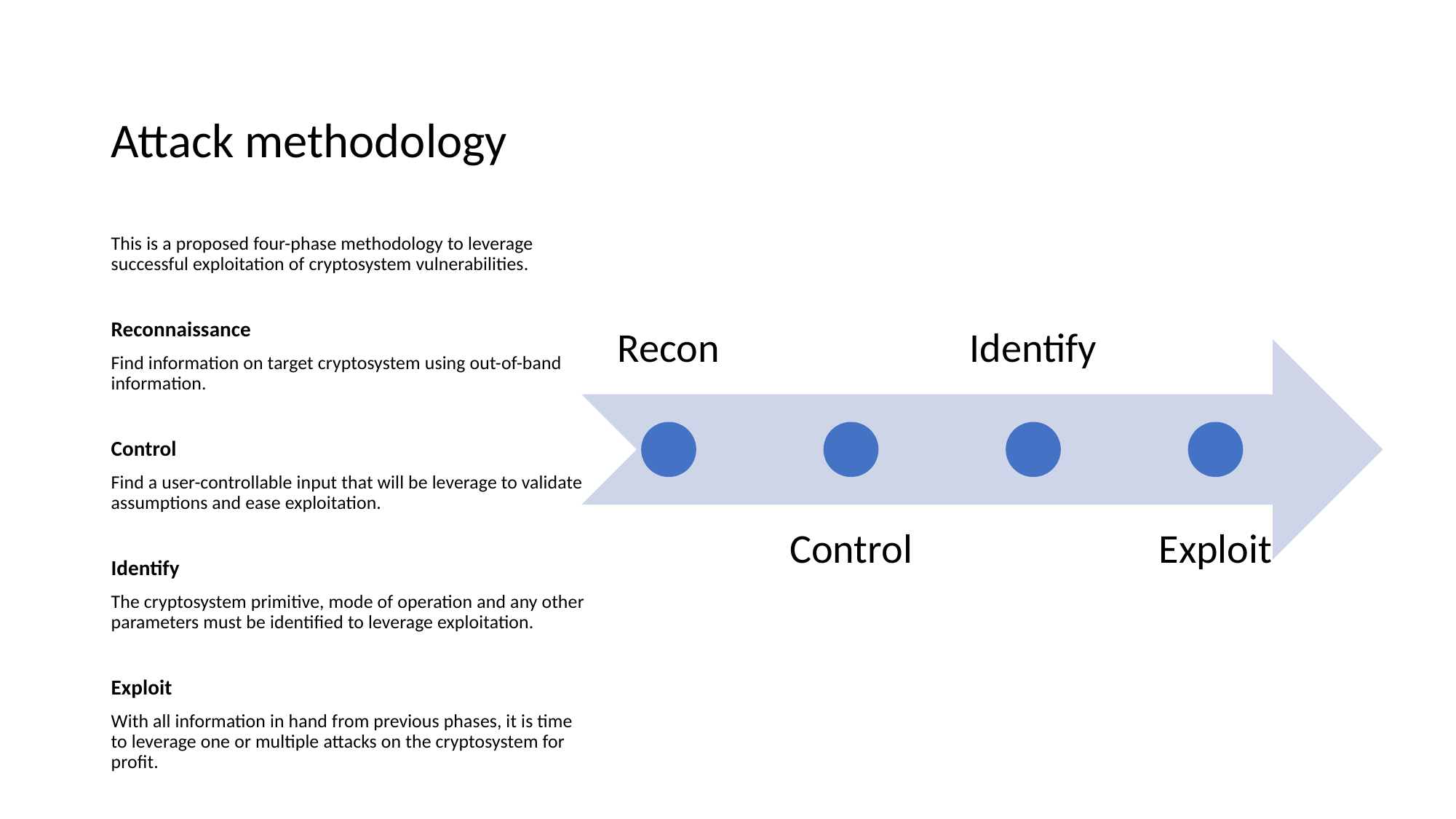

# Attack methodology
Recon
Control
Identify
Exploit

This is a proposed four-phase methodology to leverage successful exploitation of cryptosystem vulnerabilities.

Reconnaissance
Find information on target cryptosystem using out-of-band information.

Control
Find a user-controllable input that will be leverage to validate assumptions and ease exploitation.

Identify
The cryptosystem primitive, mode of operation and any other parameters must be identified to leverage exploitation.

Exploit
With all information in hand from previous phases, it is time to leverage one or multiple attacks on the cryptosystem for profit.